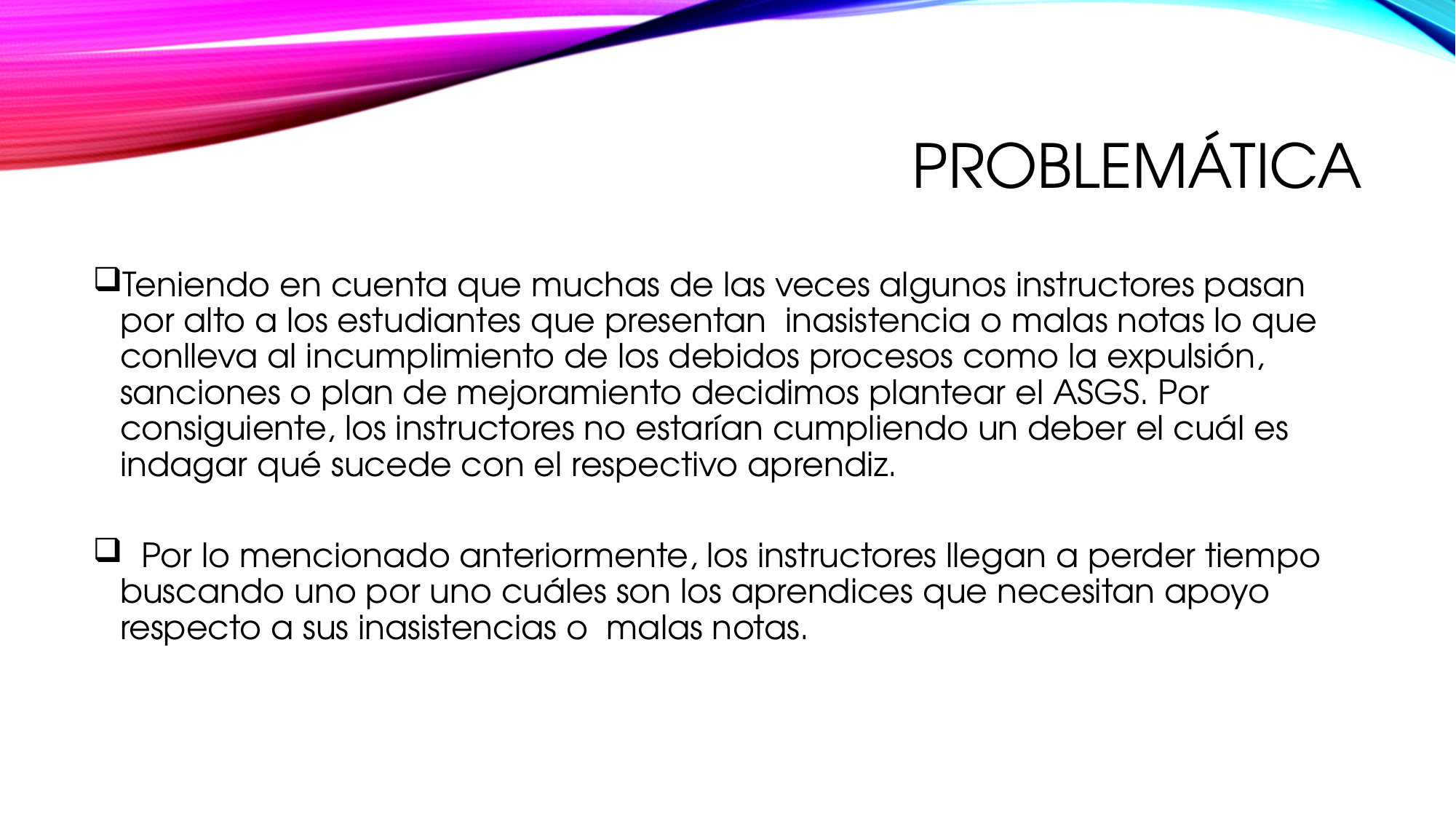

# Problemática
Teniendo en cuenta que muchas de las veces algunos instructores pasan por alto a los estudiantes que presentan  inasistencia o malas notas lo que conlleva al incumplimiento de los debidos procesos como la expulsión, sanciones o plan de mejoramiento decidimos plantear el ASGS. Por consiguiente, los instructores no estarían cumpliendo un deber el cuál es indagar qué sucede con el respectivo aprendiz.
  Por lo mencionado anteriormente, los instructores llegan a perder tiempo buscando uno por uno cuáles son los aprendices que necesitan apoyo respecto a sus inasistencias o  malas notas.